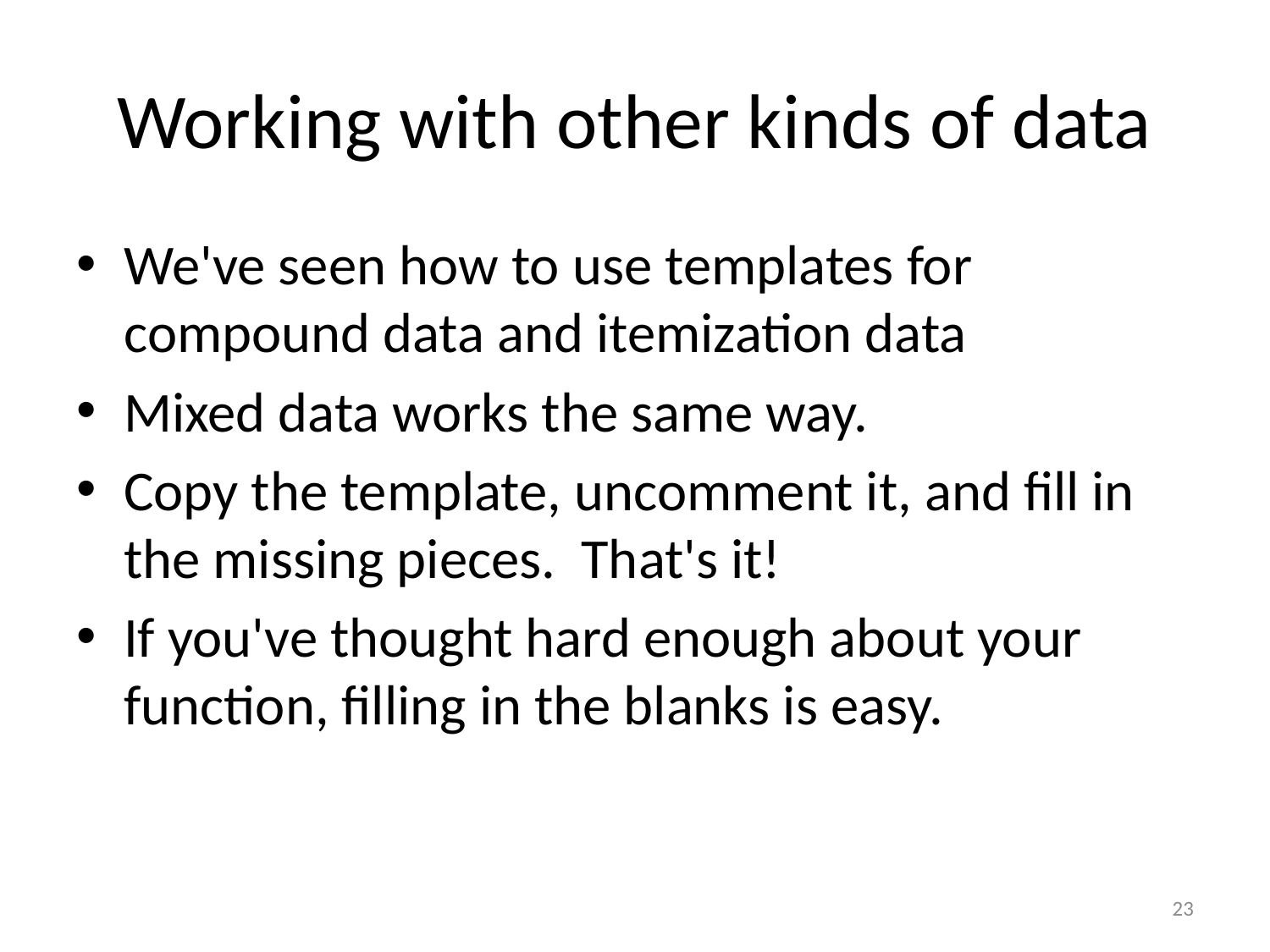

# Working with other kinds of data
We've seen how to use templates for compound data and itemization data
Mixed data works the same way.
Copy the template, uncomment it, and fill in the missing pieces.  That's it!
If you've thought hard enough about your function, filling in the blanks is easy.

23